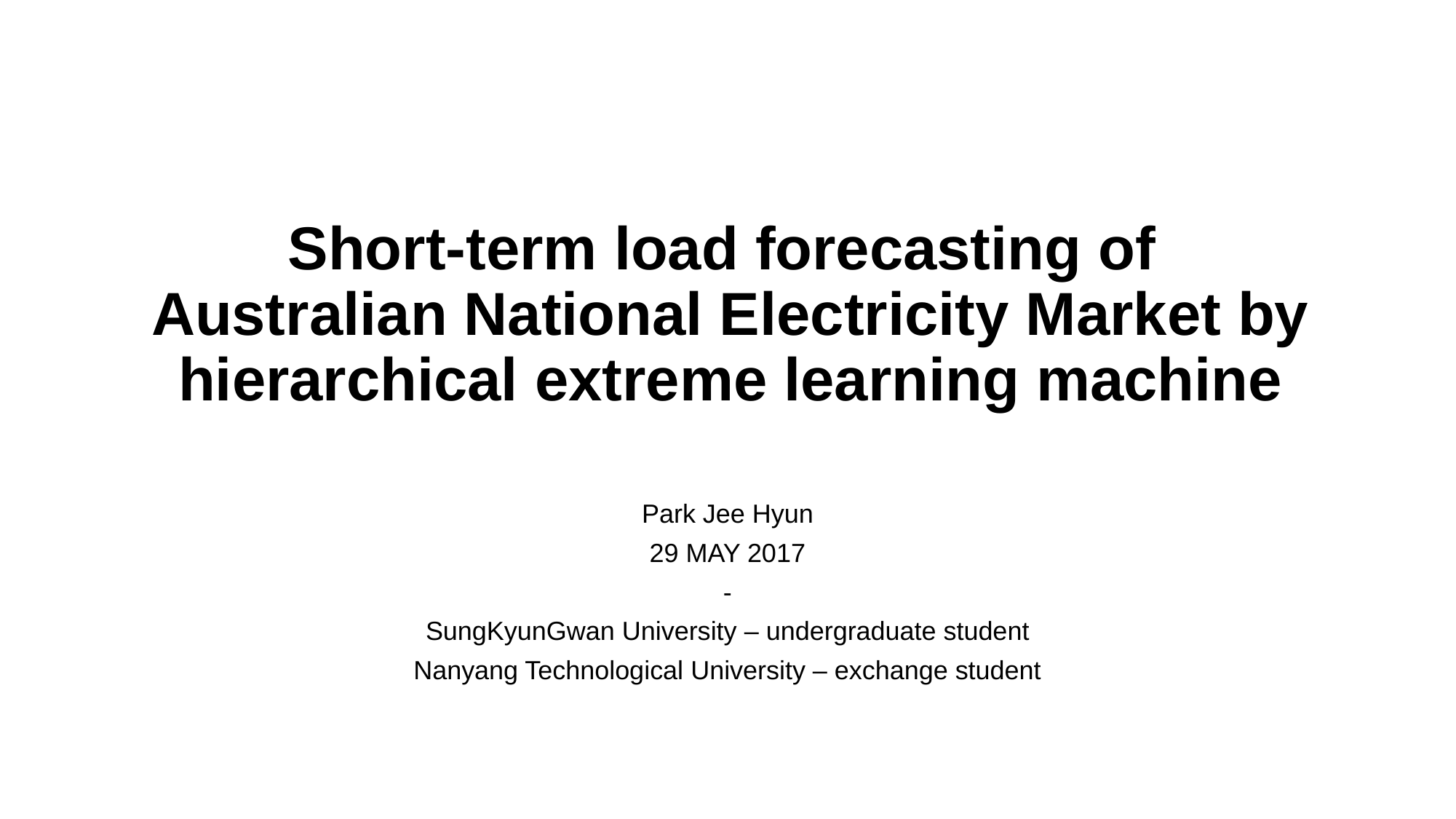

# Short-term load forecasting of Australian National Electricity Market by hierarchical extreme learning machine
Park Jee Hyun
29 MAY 2017
-
SungKyunGwan University – undergraduate student
Nanyang Technological University – exchange student